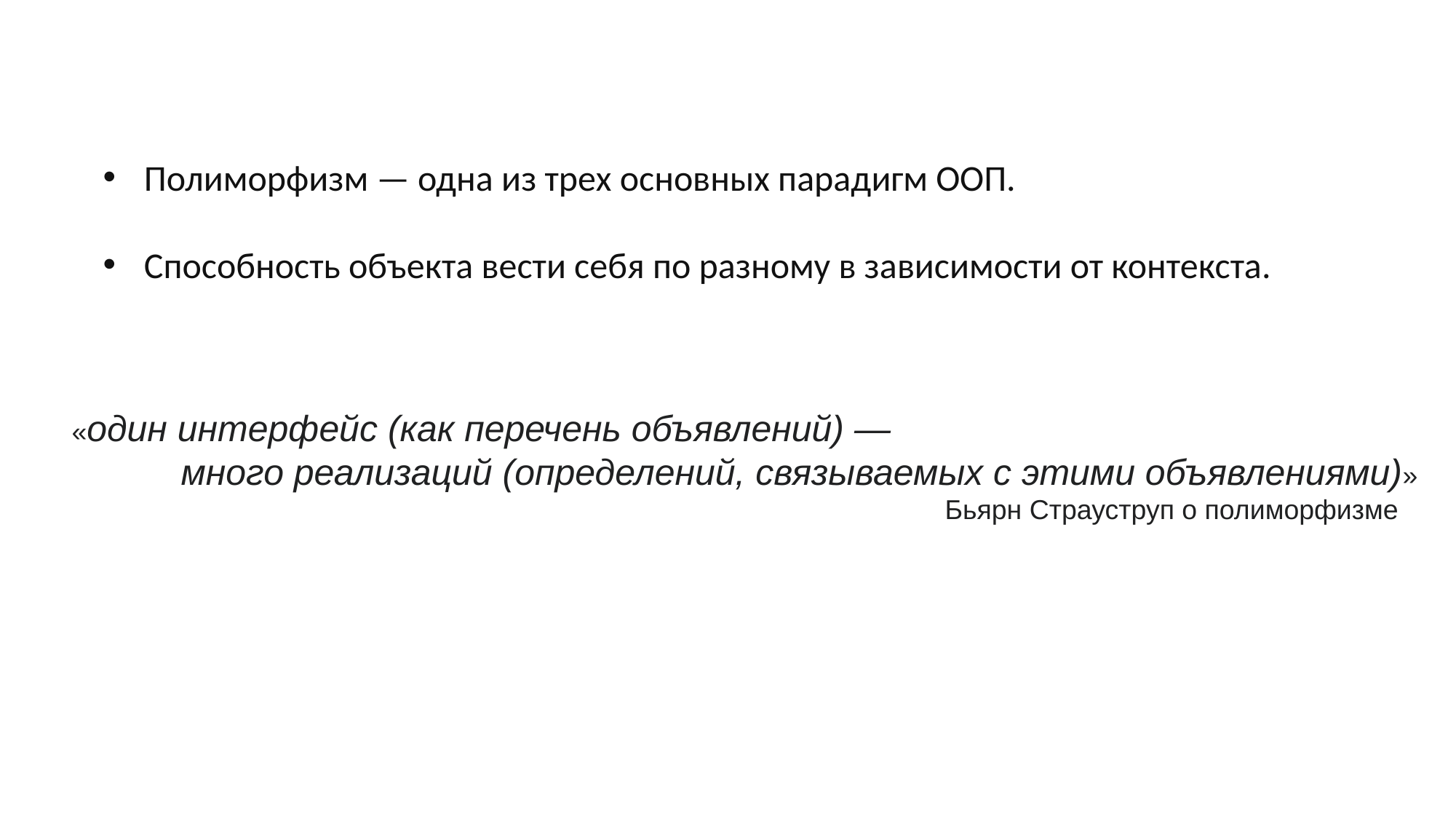

Полиморфизм — одна из трех основных парадигм ООП.

Способность объекта вести себя по разному в зависимости от контекста.
«один интерфейс (как перечень объявлений) —
	много реализаций (определений, связываемых с этими объявлениями)»
								Бьярн Страуструп о полиморфизме